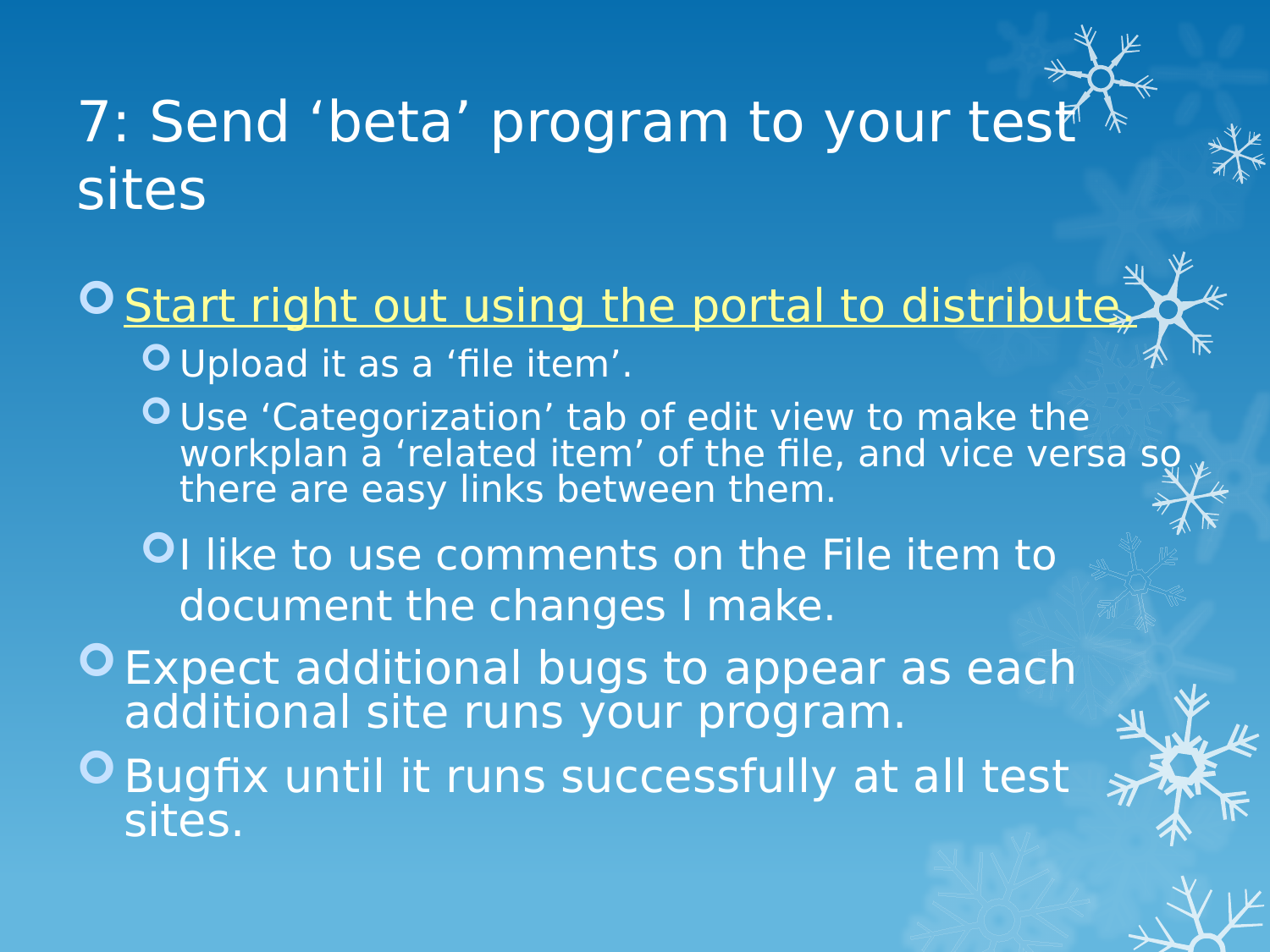

# 7: Send ‘beta’ program to your test sites
Start right out using the portal to distribute.
Upload it as a ‘file item’.
Use ‘Categorization’ tab of edit view to make the workplan a ‘related item’ of the file, and vice versa so there are easy links between them.
I like to use comments on the File item to document the changes I make.
Expect additional bugs to appear as each additional site runs your program.
Bugfix until it runs successfully at all test sites.